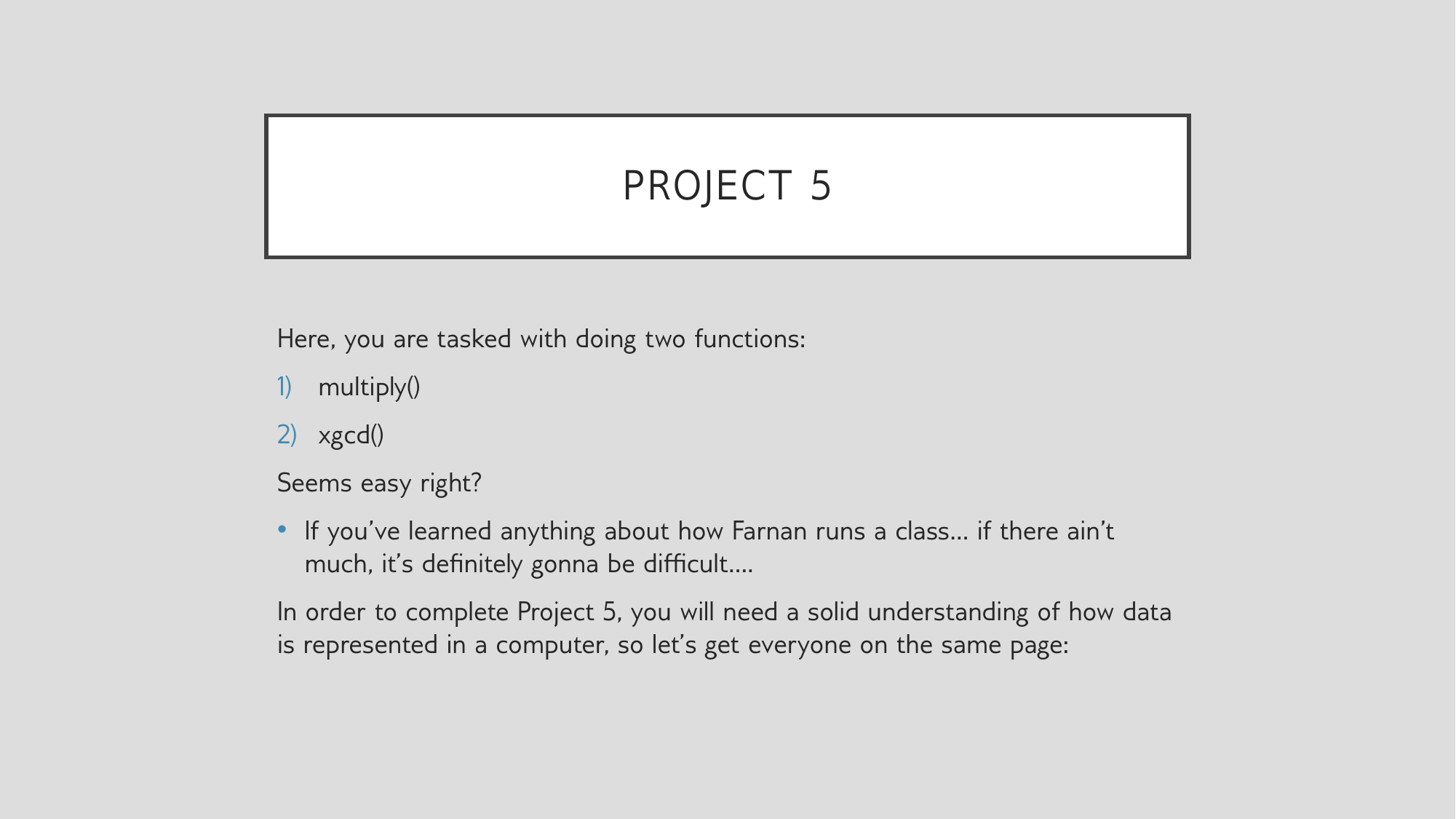

# Project 5
Here, you are tasked with doing two functions:
multiply()
xgcd()
Seems easy right?
If you’ve learned anything about how Farnan runs a class… if there ain’t much, it’s definitely gonna be difficult….
In order to complete Project 5, you will need a solid understanding of how data is represented in a computer, so let’s get everyone on the same page: